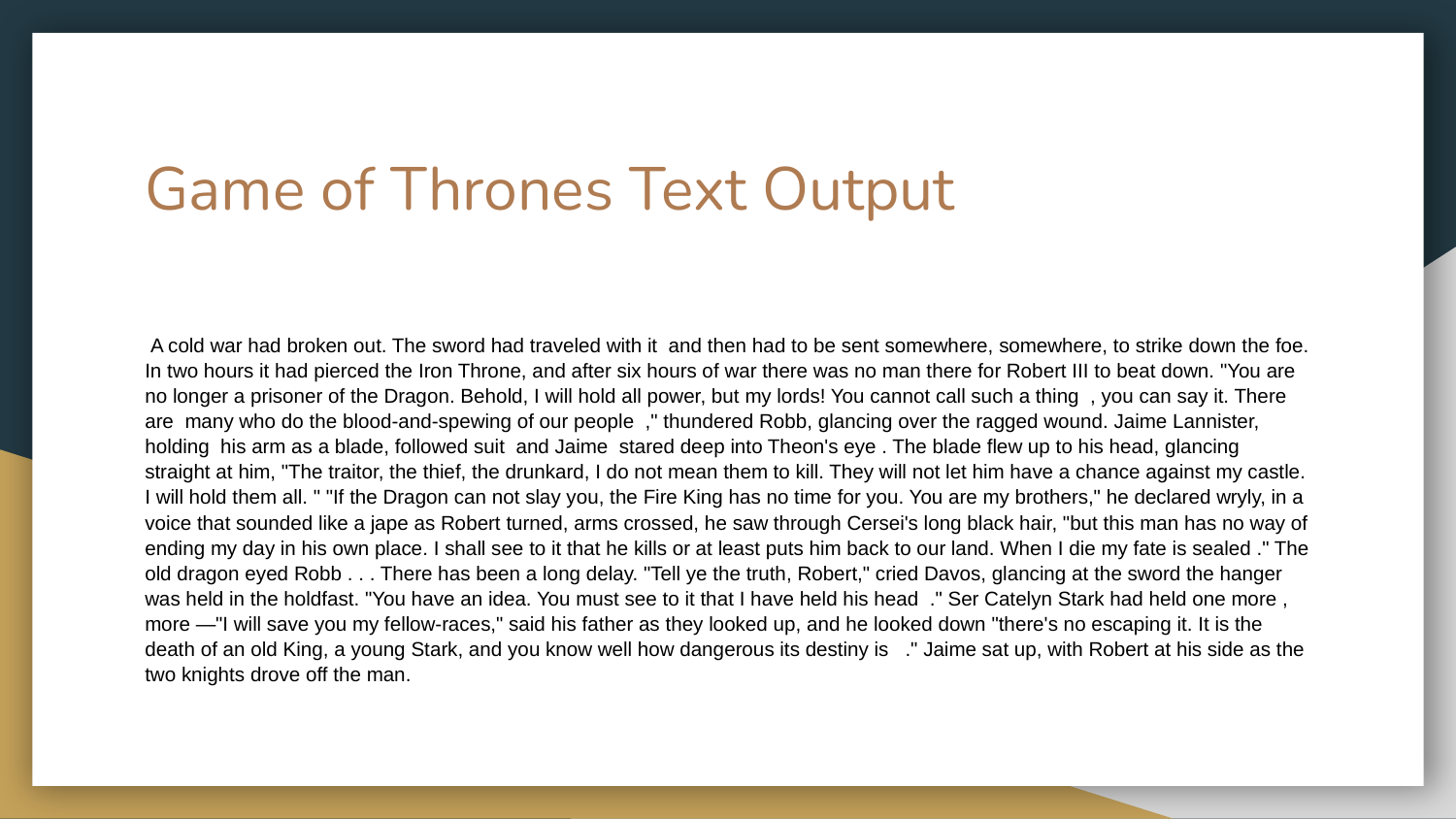

# Game of Thrones Text Output
 A cold war had broken out. The sword had traveled with it  and then had to be sent somewhere, somewhere, to strike down the foe. In two hours it had pierced the Iron Throne, and after six hours of war there was no man there for Robert III to beat down. "You are no longer a prisoner of the Dragon. Behold, I will hold all power, but my lords! You cannot call such a thing  , you can say it. There are  many who do the blood-and-spewing of our people  ," thundered Robb, glancing over the ragged wound. Jaime Lannister, holding  his arm as a blade, followed suit  and Jaime  stared deep into Theon's eye . The blade flew up to his head, glancing straight at him, "The traitor, the thief, the drunkard, I do not mean them to kill. They will not let him have a chance against my castle. I will hold them all. " "If the Dragon can not slay you, the Fire King has no time for you. You are my brothers," he declared wryly, in a voice that sounded like a jape as Robert turned, arms crossed, he saw through Cersei's long black hair, "but this man has no way of ending my day in his own place. I shall see to it that he kills or at least puts him back to our land. When I die my fate is sealed ." The old dragon eyed Robb . . . There has been a long delay. "Tell ye the truth, Robert," cried Davos, glancing at the sword the hanger was held in the holdfast. "You have an idea. You must see to it that I have held his head  ." Ser Catelyn Stark had held one more , more —"I will save you my fellow-races," said his father as they looked up, and he looked down "there's no escaping it. It is the death of an old King, a young Stark, and you know well how dangerous its destiny is   ." Jaime sat up, with Robert at his side as the two knights drove off the man.